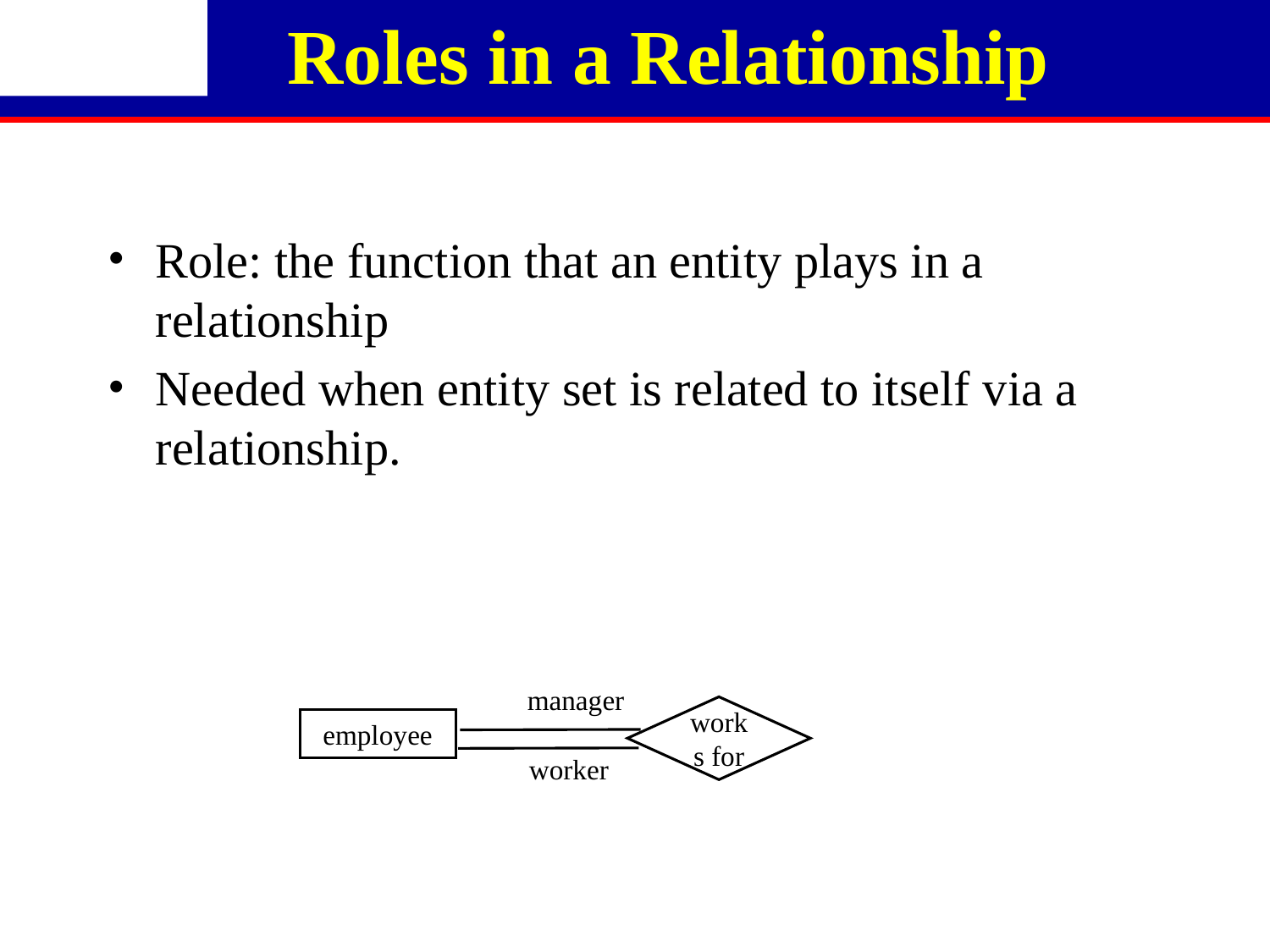

# Roles in a Relationship
Role: the function that an entity plays in a relationship
Needed when entity set is related to itself via a relationship.
manager
works for
employee
worker